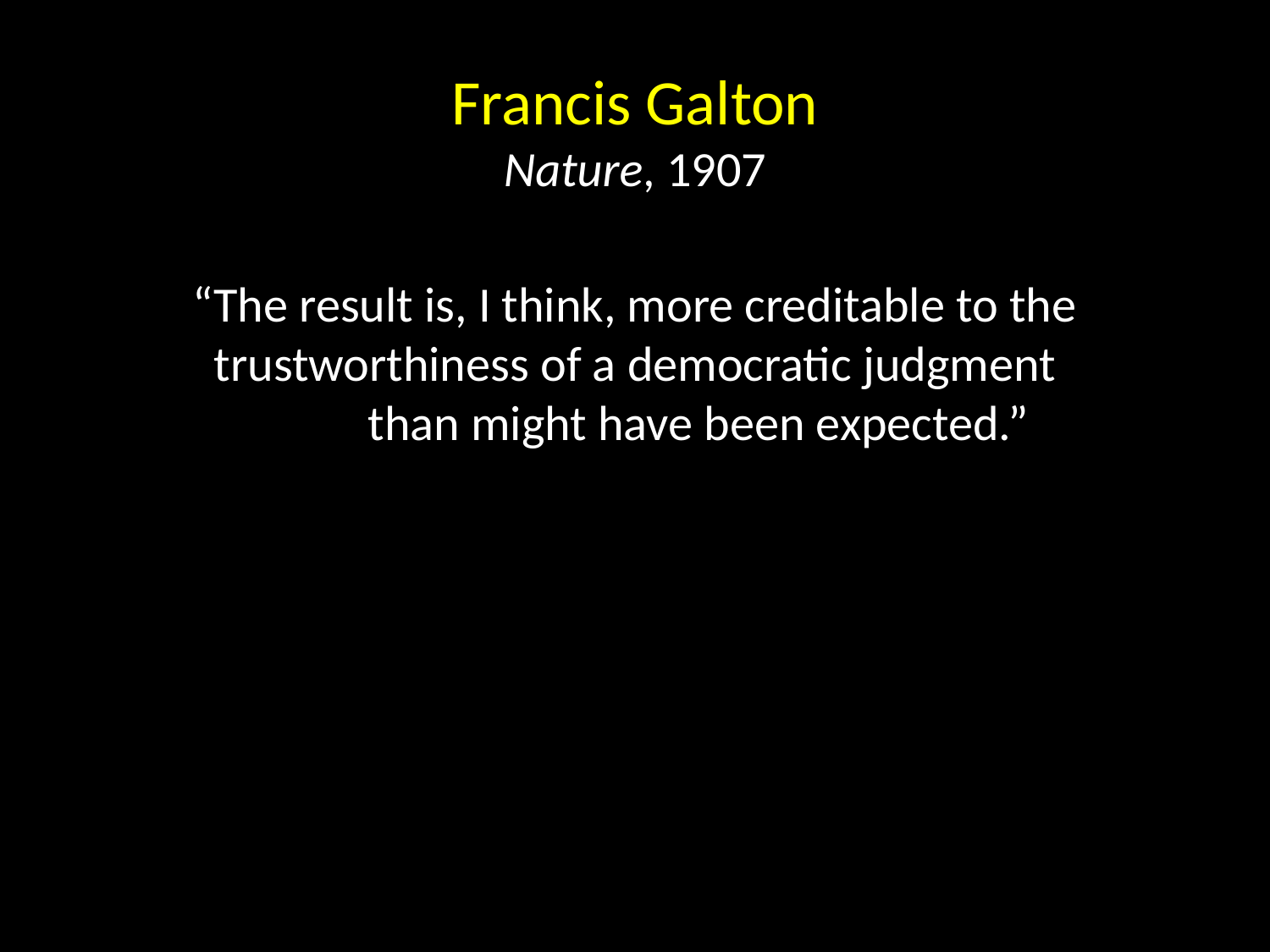

Francis Galton
Nature, 1907

“The result is, I think, more creditable to the
trustworthiness of a democratic judgment
	than might have been expected.”